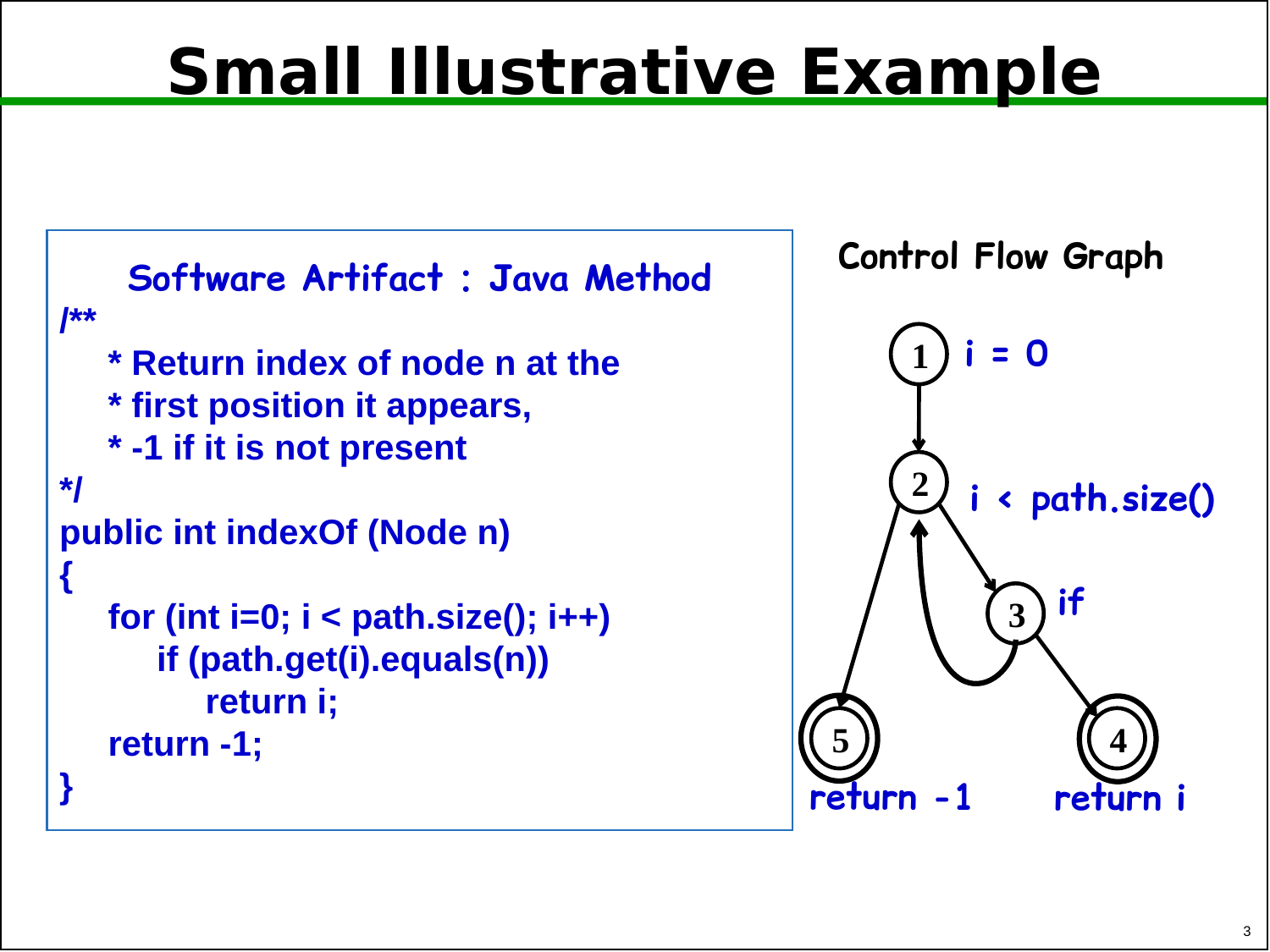

# Small Illustrative Example
Control Flow Graph
1
i = 0
2
i < path.size()
if
3

5
4
return -1
return i
Software Artifact : Java Method
/**
     * Return index of node n at the
     * first position it appears,
     * -1 if it is not present
*/
public int indexOf (Node n)
{
     for (int i=0; i < path.size(); i++)
          if (path.get(i).equals(n))
               return i;
     return -1;
}
3